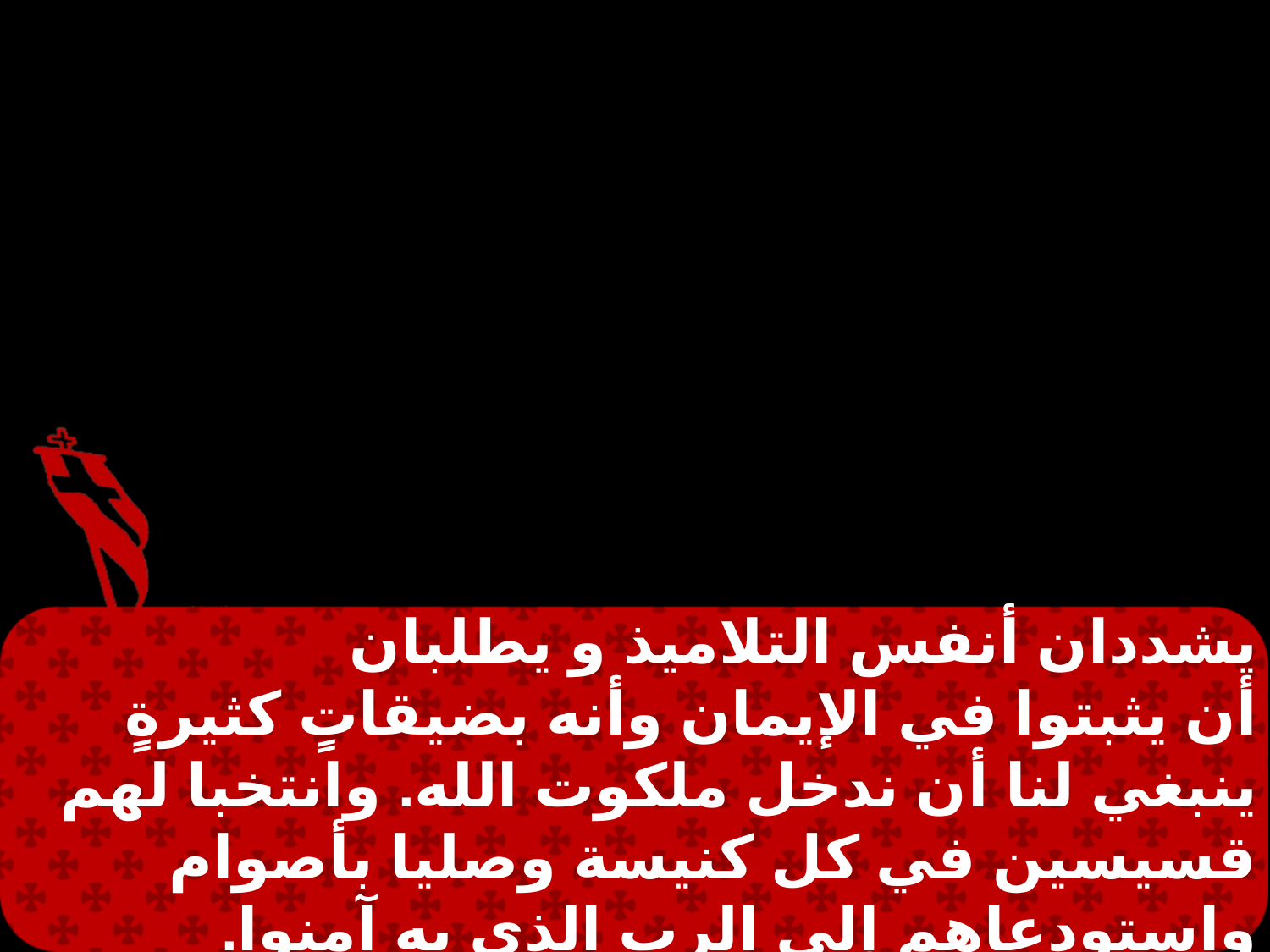

يشددان أنفس التلاميذ و يطلبان
أن يثبتوا في الإيمان وأنه بضيقاتٍ كثيرةٍ ينبغي لنا أن ندخل ملكوت الله. وانتخبا لهم قسيسين في كل كنيسة وصليا بأصوام واستودعاهم إلى الرب الذي به آمنوا.